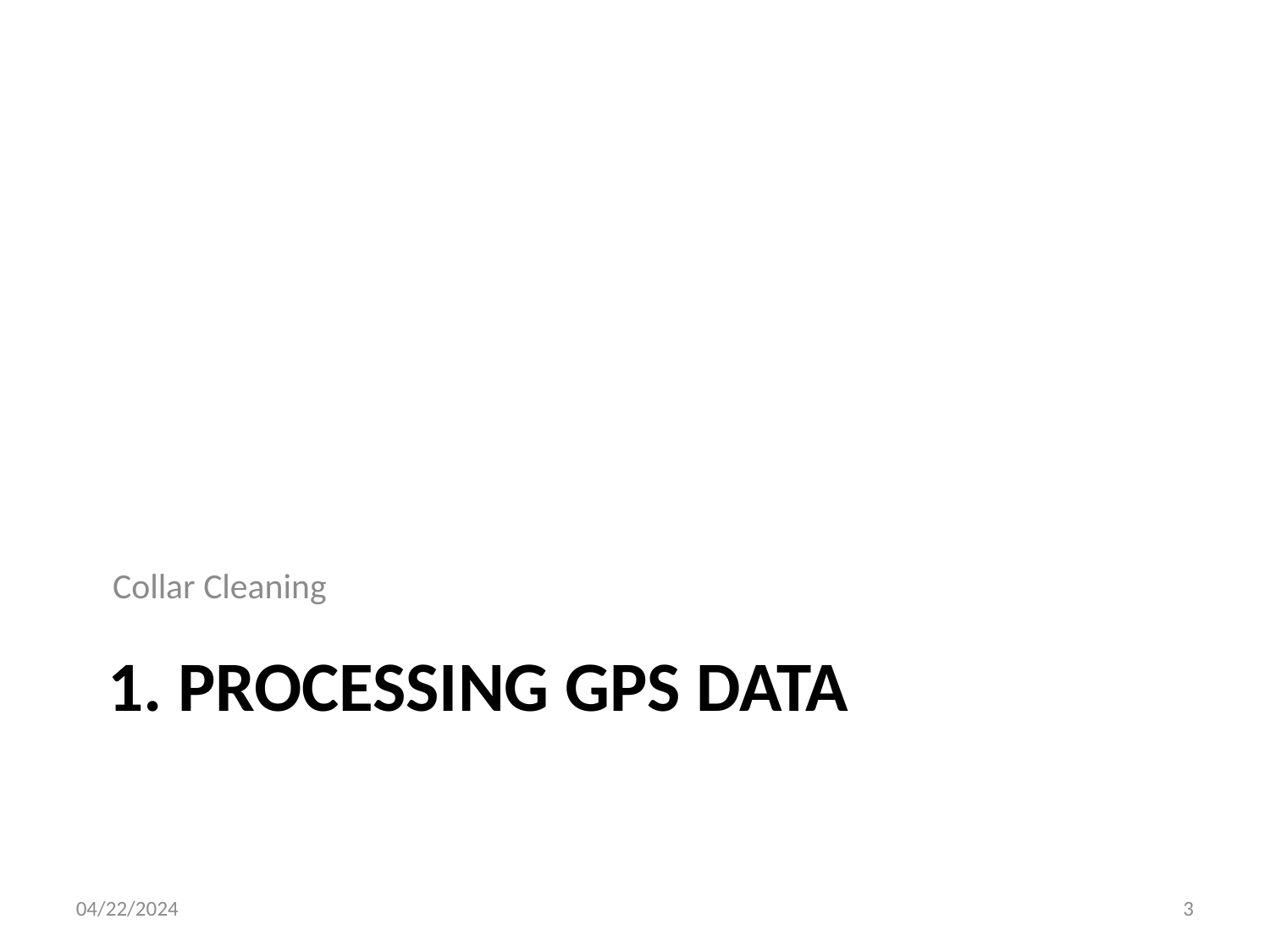

Collar Cleaning
# 1. Processing GPS Data
04/22/2024

3